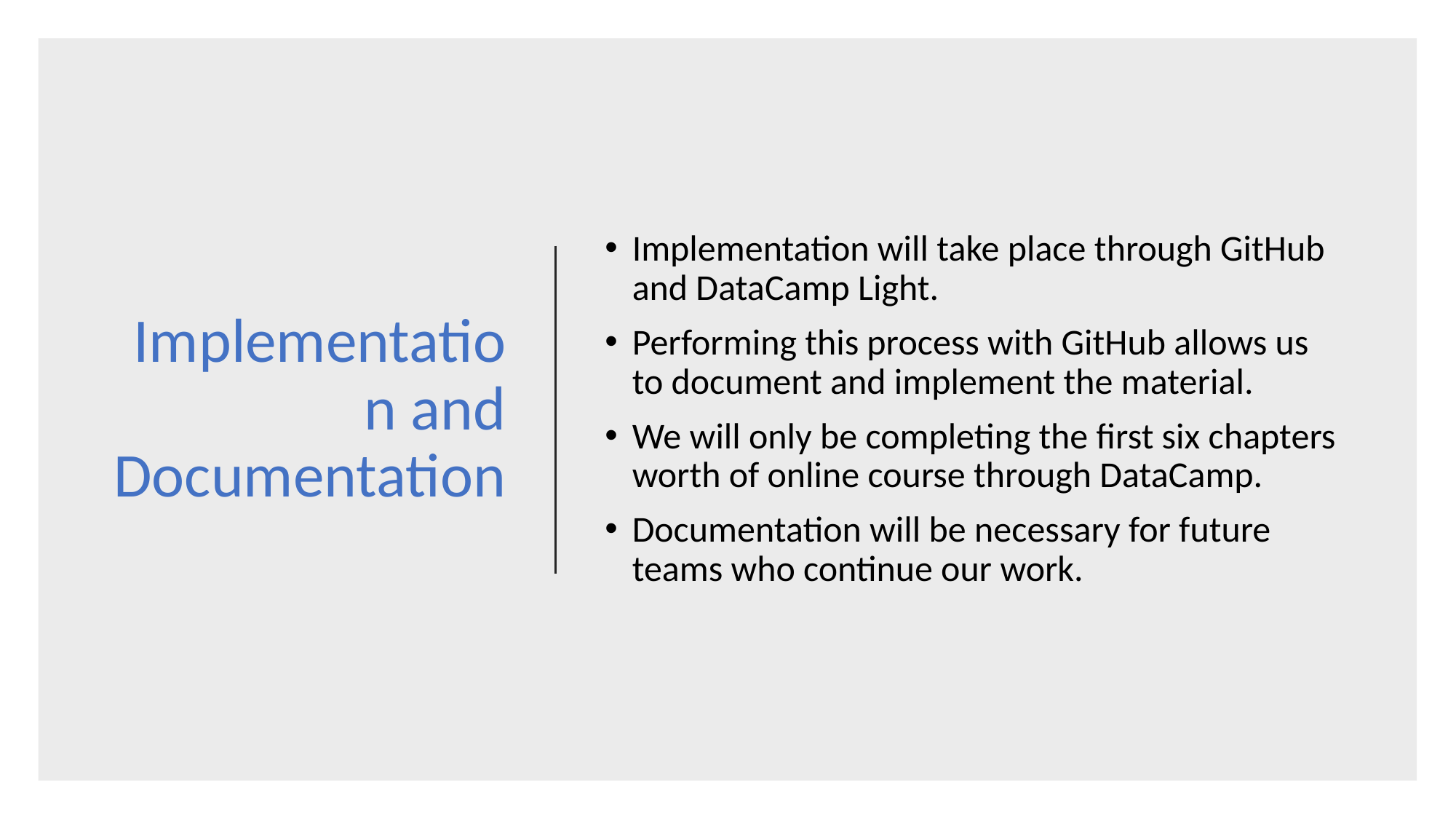

# Implementation and Documentation
Implementation will take place through GitHub and DataCamp Light.
Performing this process with GitHub allows us to document and implement the material.
We will only be completing the first six chapters worth of online course through DataCamp.
Documentation will be necessary for future teams who continue our work.